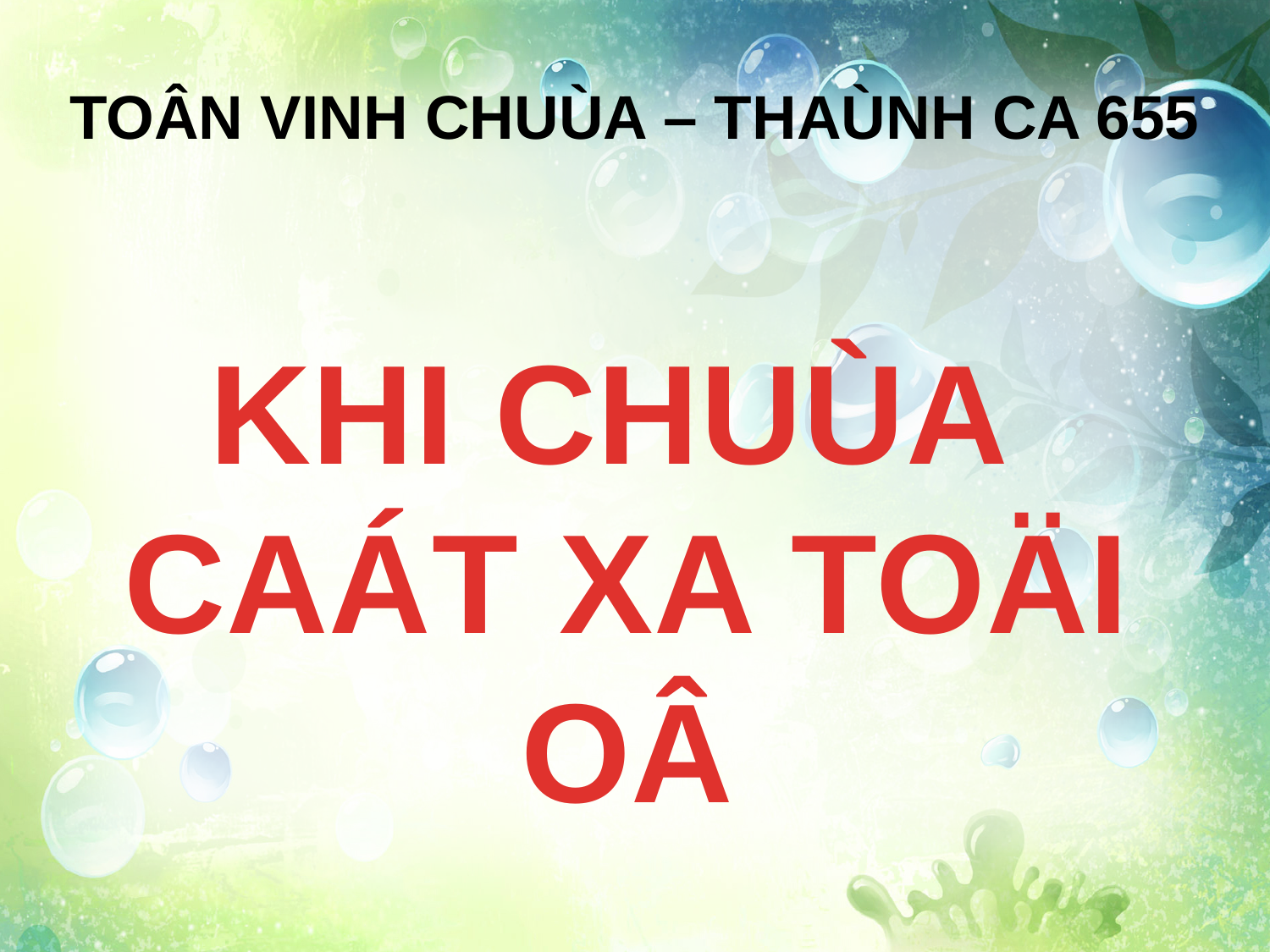

TOÂN VINH CHUÙA – THAÙNH CA 655
KHI CHUÙA
CAÁT XA TOÄI OÂ